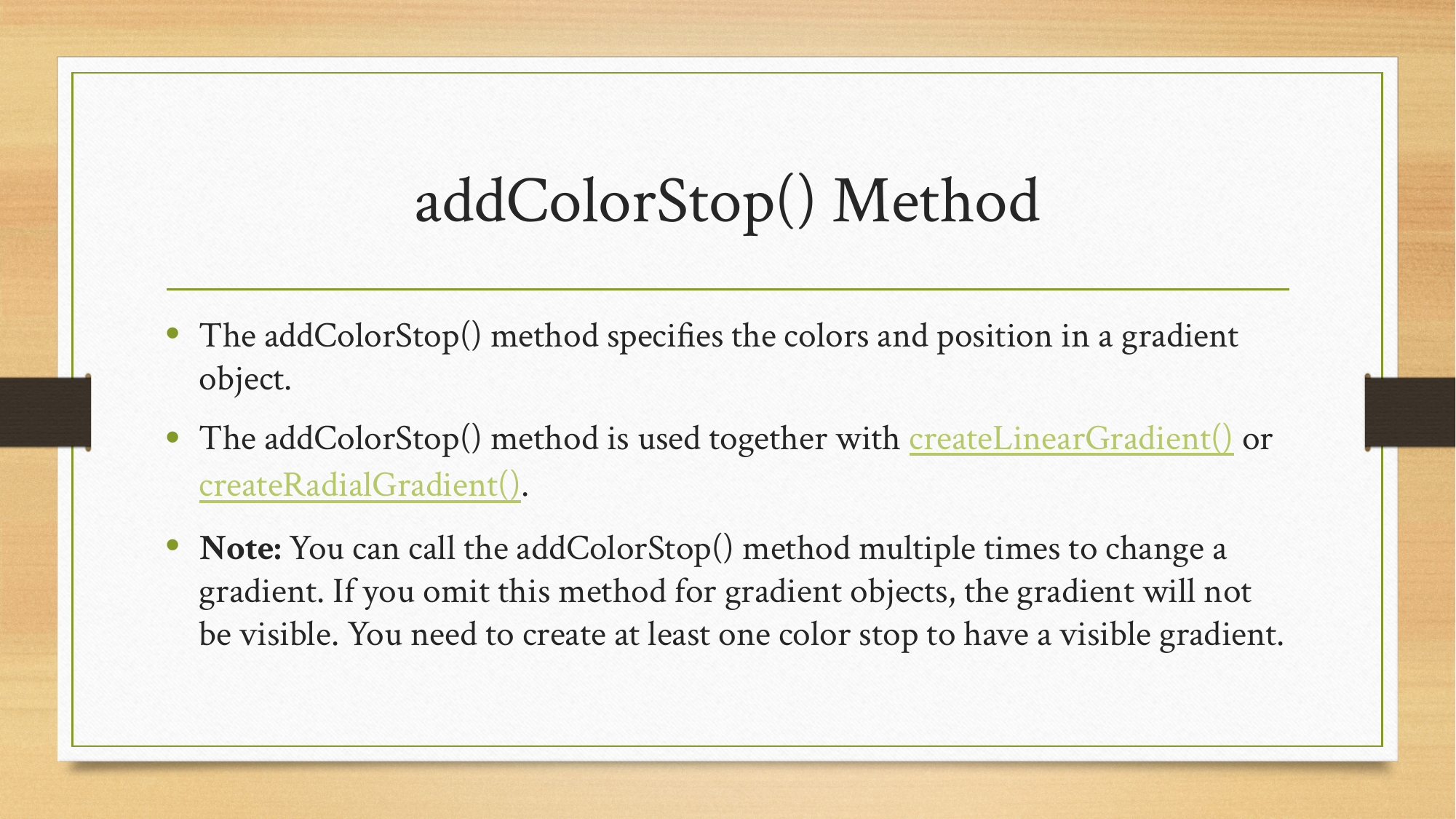

# addColorStop() Method
The addColorStop() method specifies the colors and position in a gradient object.
The addColorStop() method is used together with createLinearGradient() or createRadialGradient().
Note: You can call the addColorStop() method multiple times to change a gradient. If you omit this method for gradient objects, the gradient will not be visible. You need to create at least one color stop to have a visible gradient.